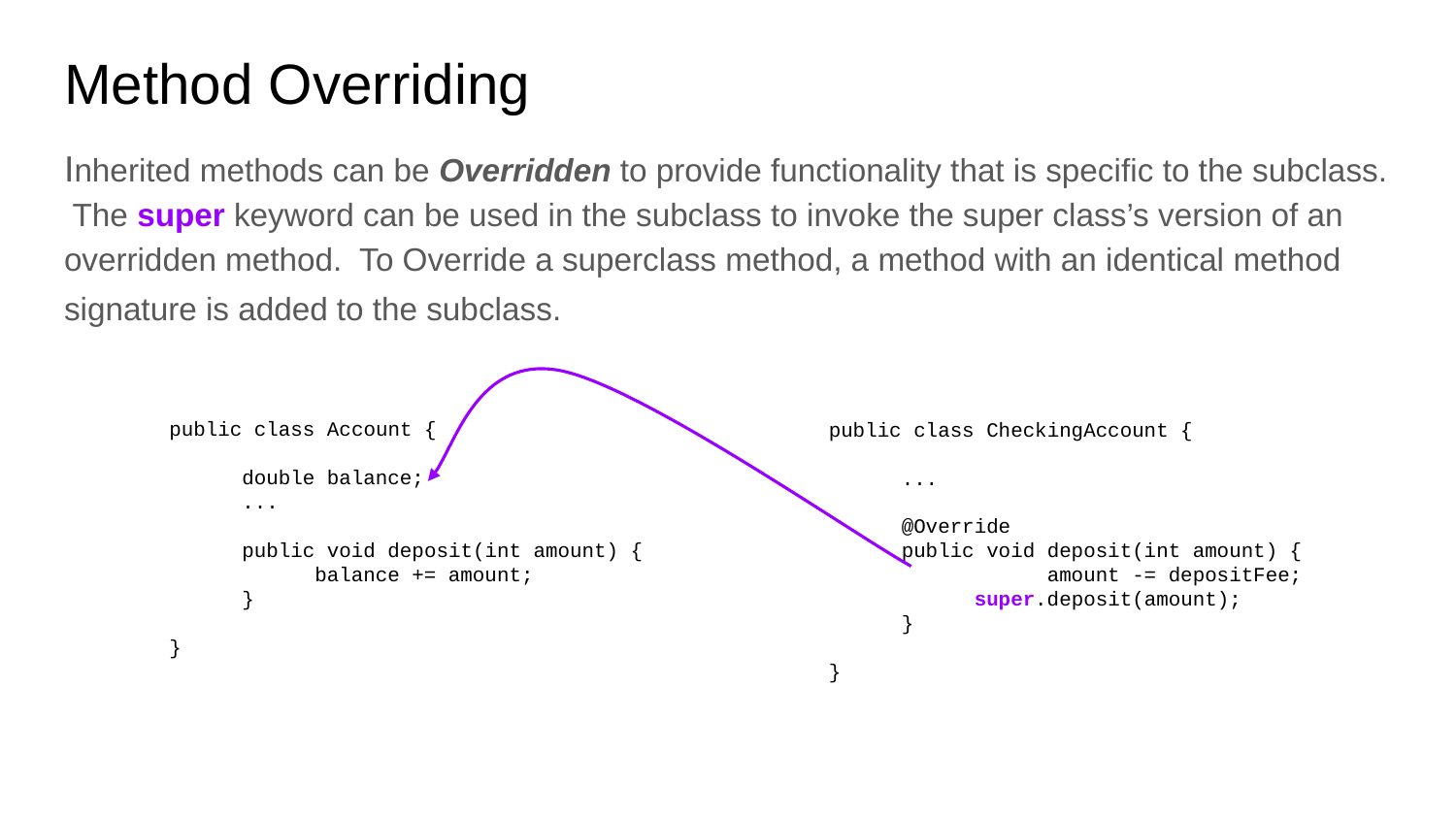

# Method Overriding
Inherited methods can be Overridden to provide functionality that is specific to the subclass.  The super keyword can be used in the subclass to invoke the super class’s version of an overridden method.  To Override a superclass method, a method with an identical method signature is added to the subclass.

public class Account {
      double balance;
...

public void deposit(int amount) {
balance += amount;
}

}
public class CheckingAccount {

...

@Override
public void deposit(int amount) {
	amount -= depositFee;
super.deposit(amount);
}

}